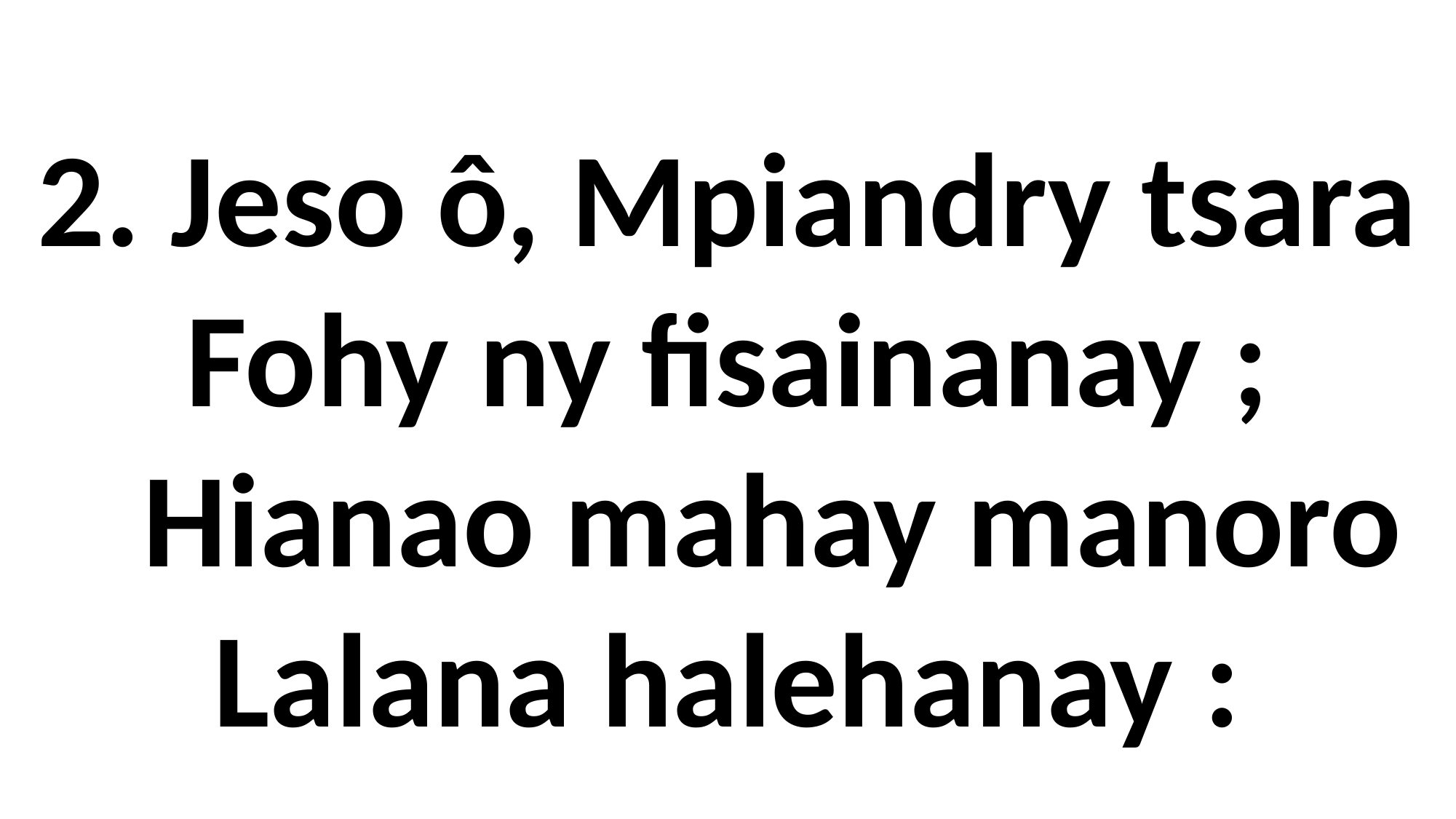

2. Jeso ô, Mpiandry tsara Fohy ny fisainanay ;
   Hianao mahay manoro
Lalana halehanay :